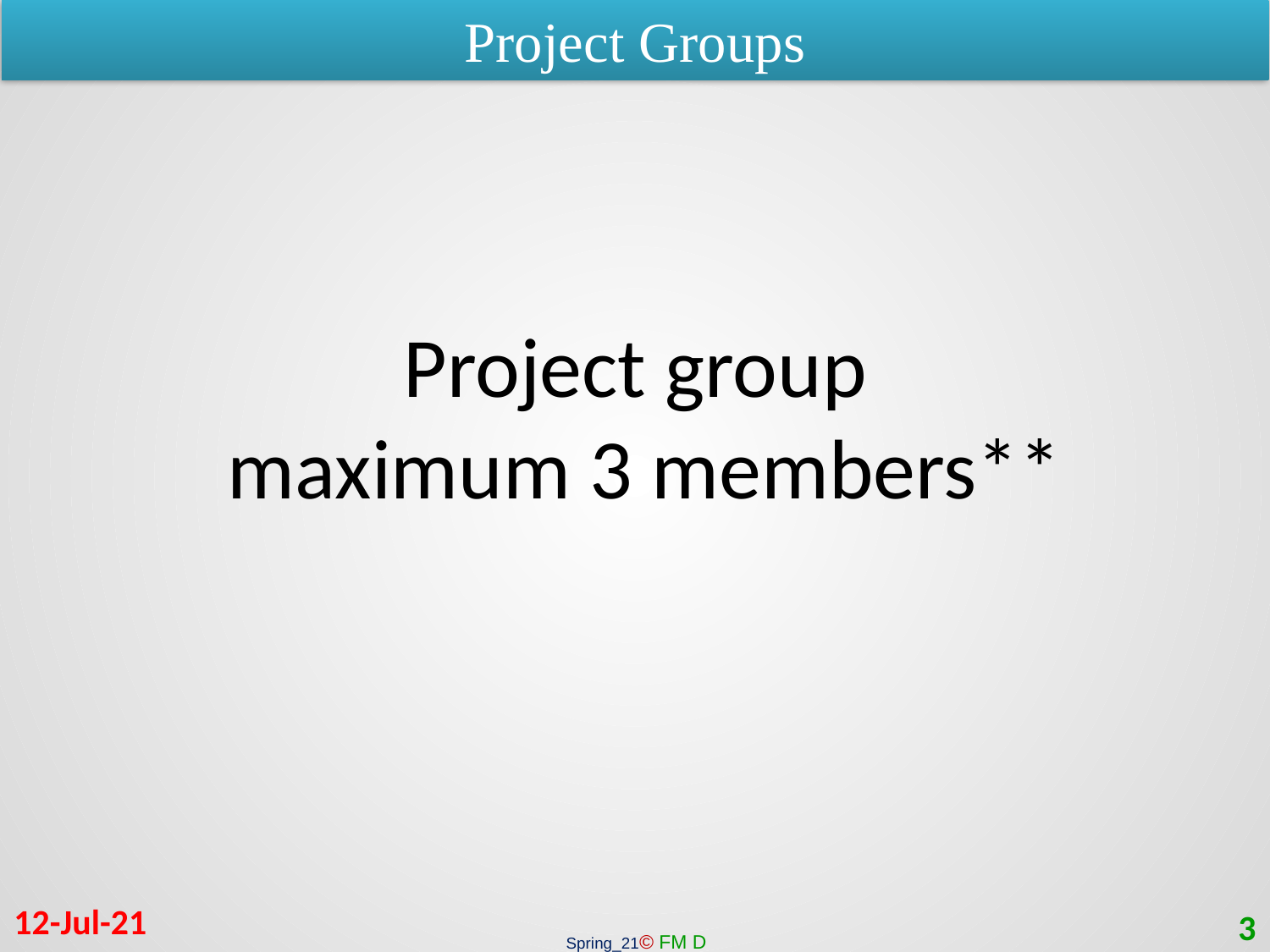

Project Groups

Project group
 maximum 3 members**

12-Jul-21
3